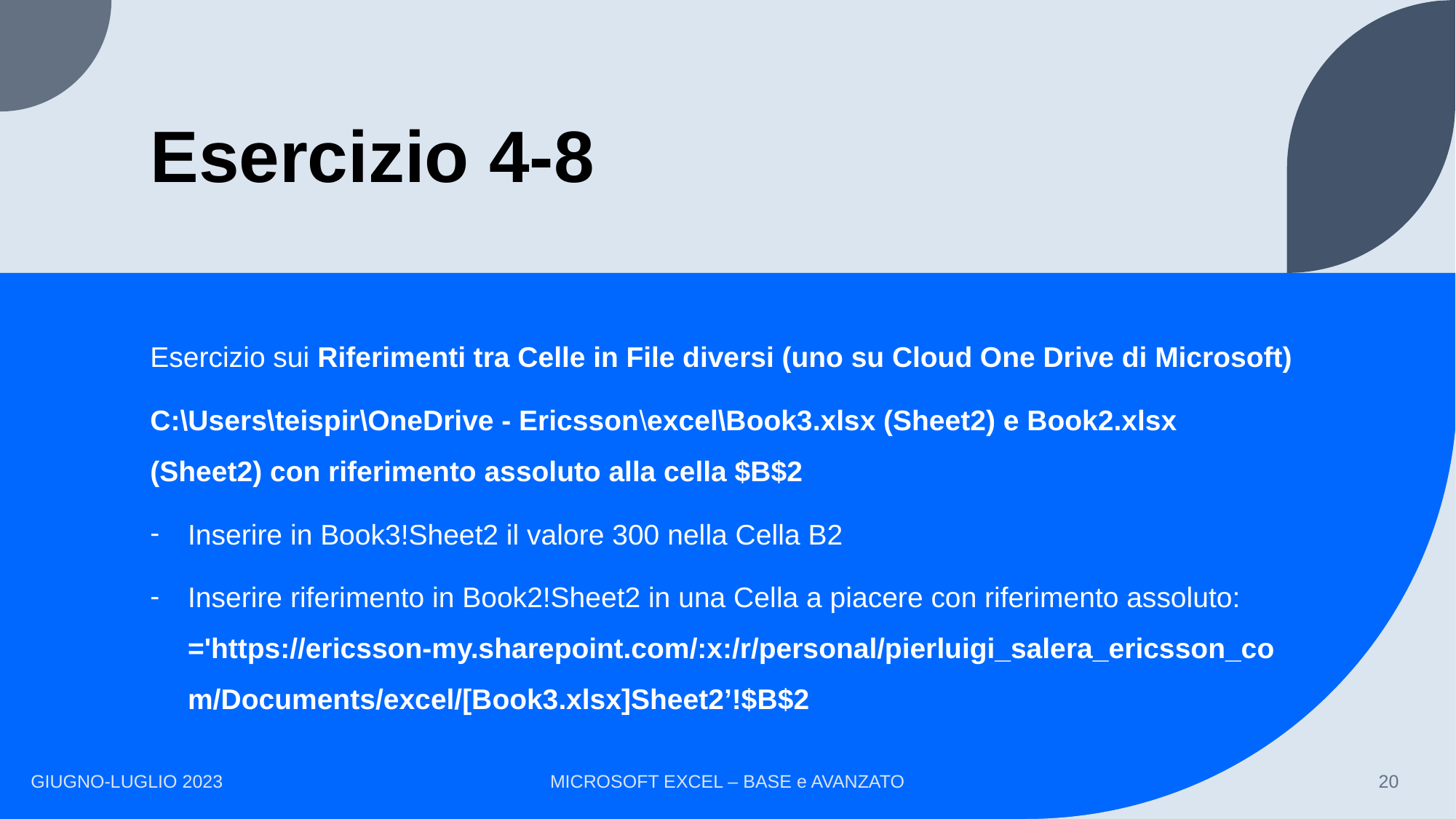

# Esercizio 4-8
Esercizio sui Riferimenti tra Celle in File diversi (uno su Cloud One Drive di Microsoft)
C:\Users\teispir\OneDrive - Ericsson\excel\Book3.xlsx (Sheet2) e Book2.xlsx (Sheet2) con riferimento assoluto alla cella $B$2
Inserire in Book3!Sheet2 il valore 300 nella Cella B2
Inserire riferimento in Book2!Sheet2 in una Cella a piacere con riferimento assoluto: ='https://ericsson-my.sharepoint.com/:x:/r/personal/pierluigi_salera_ericsson_com/Documents/excel/[Book3.xlsx]Sheet2’!$B$2

GIUGNO-LUGLIO 2023
MICROSOFT EXCEL – BASE e AVANZATO
20